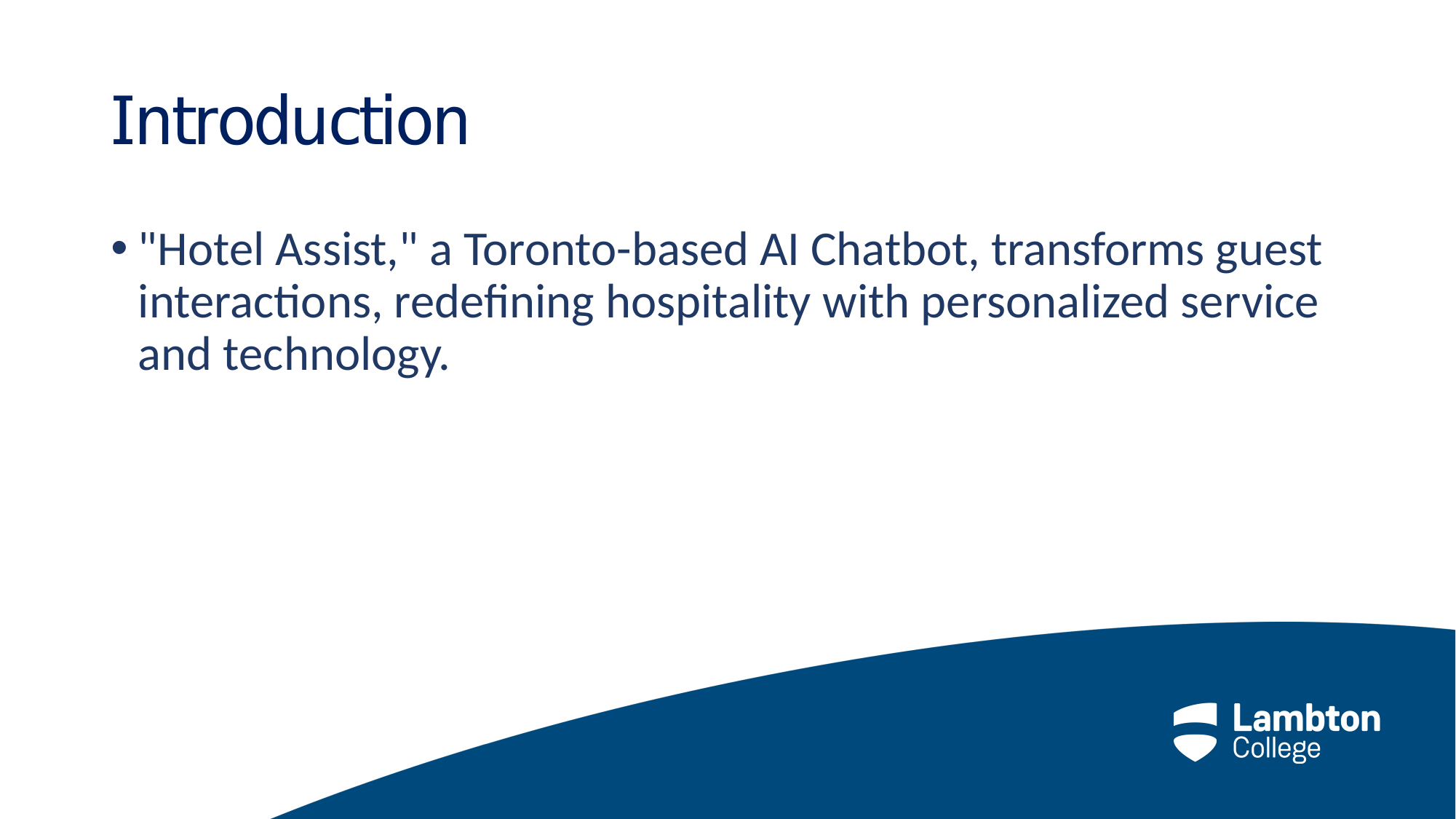

# Introduction
"Hotel Assist," a Toronto-based AI Chatbot, transforms guest interactions, redefining hospitality with personalized service and technology.